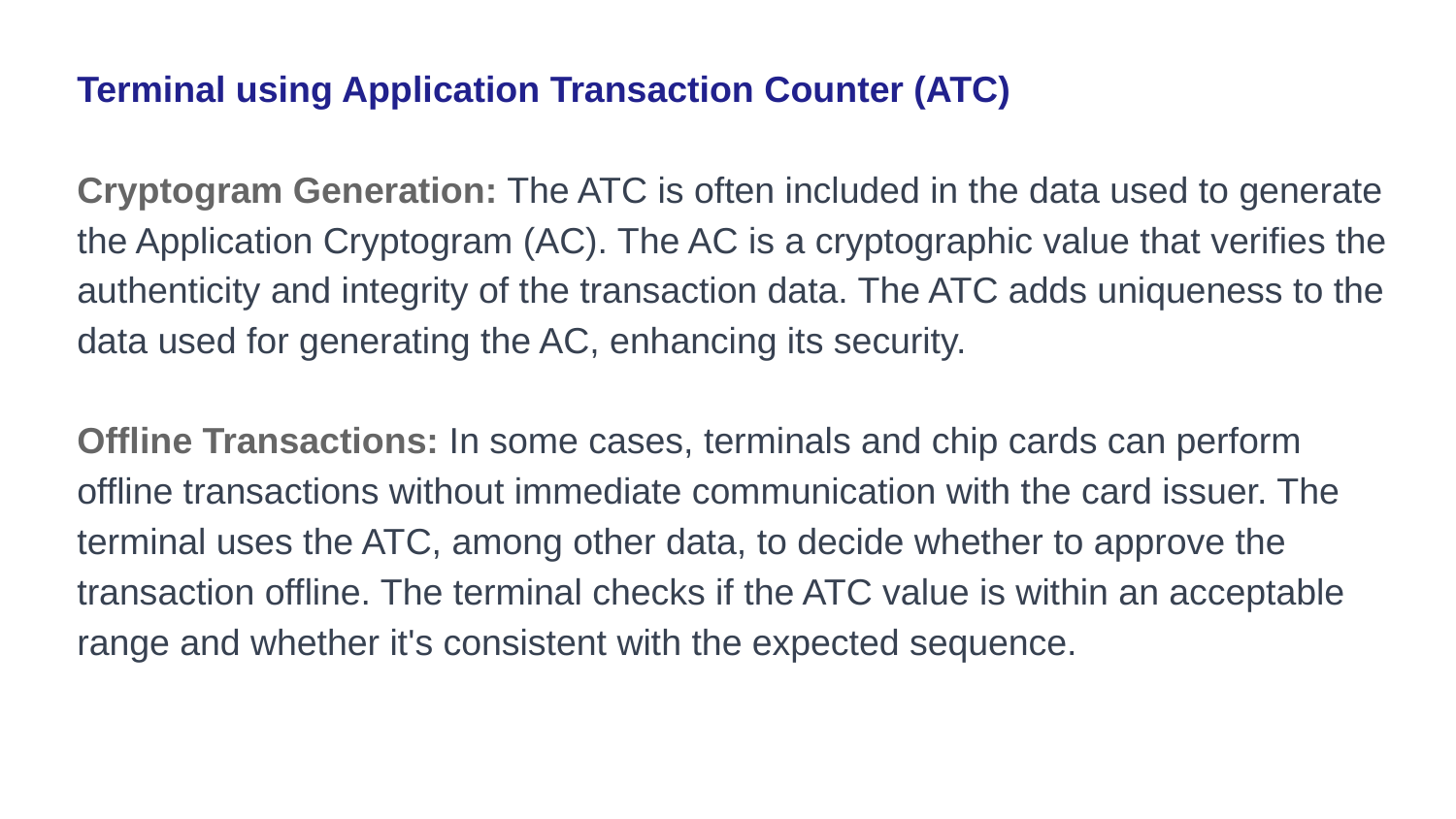

Terminal using Application Transaction Counter (ATC)

Cryptogram Generation: The ATC is often included in the data used to generate the Application Cryptogram (AC). The AC is a cryptographic value that verifies the authenticity and integrity of the transaction data. The ATC adds uniqueness to the data used for generating the AC, enhancing its security.

Offline Transactions: In some cases, terminals and chip cards can perform offline transactions without immediate communication with the card issuer. The terminal uses the ATC, among other data, to decide whether to approve the transaction offline. The terminal checks if the ATC value is within an acceptable range and whether it's consistent with the expected sequence.